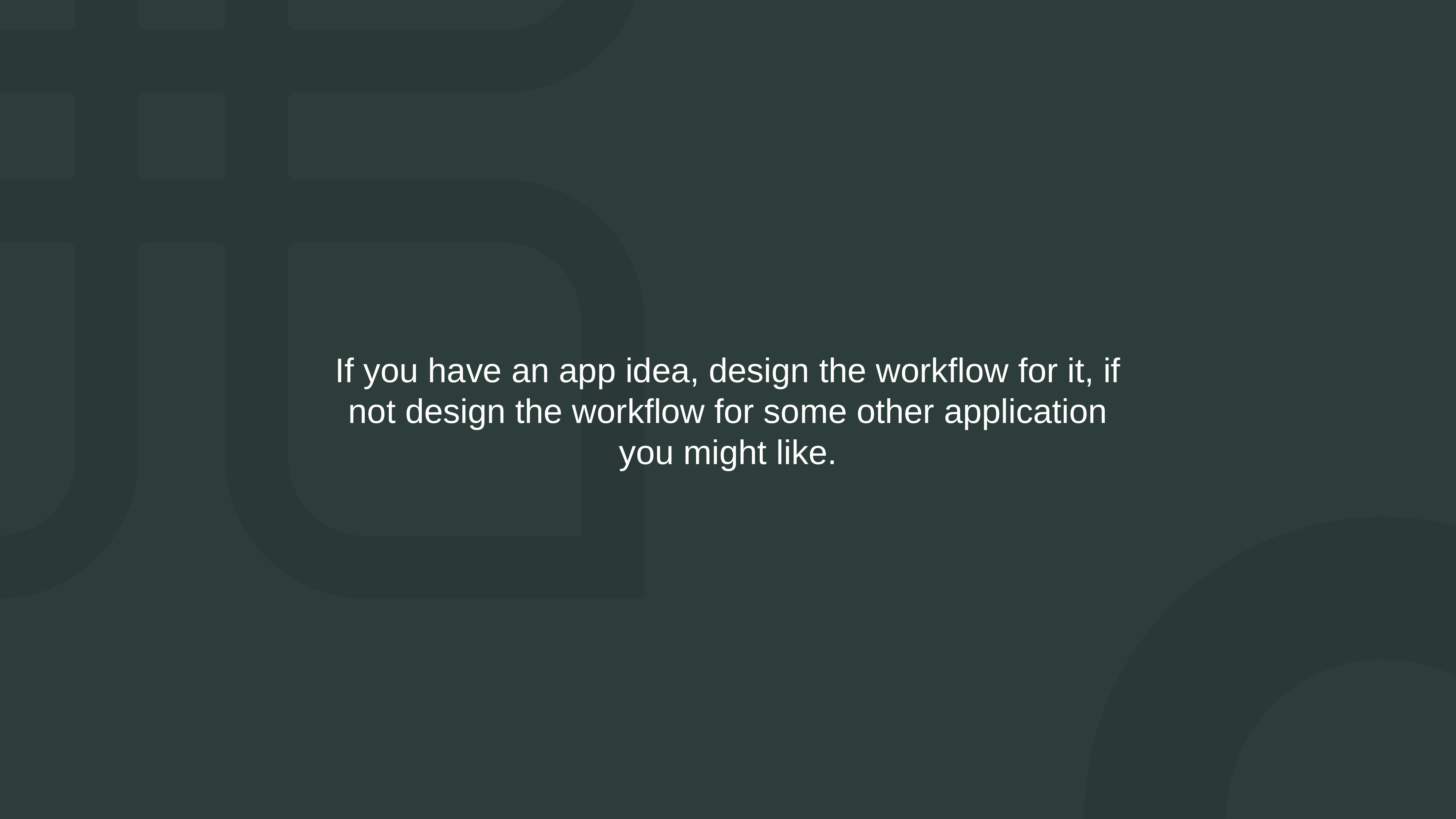

If you have an app idea, design the workflow for it, if not design the workflow for some other application you might like.